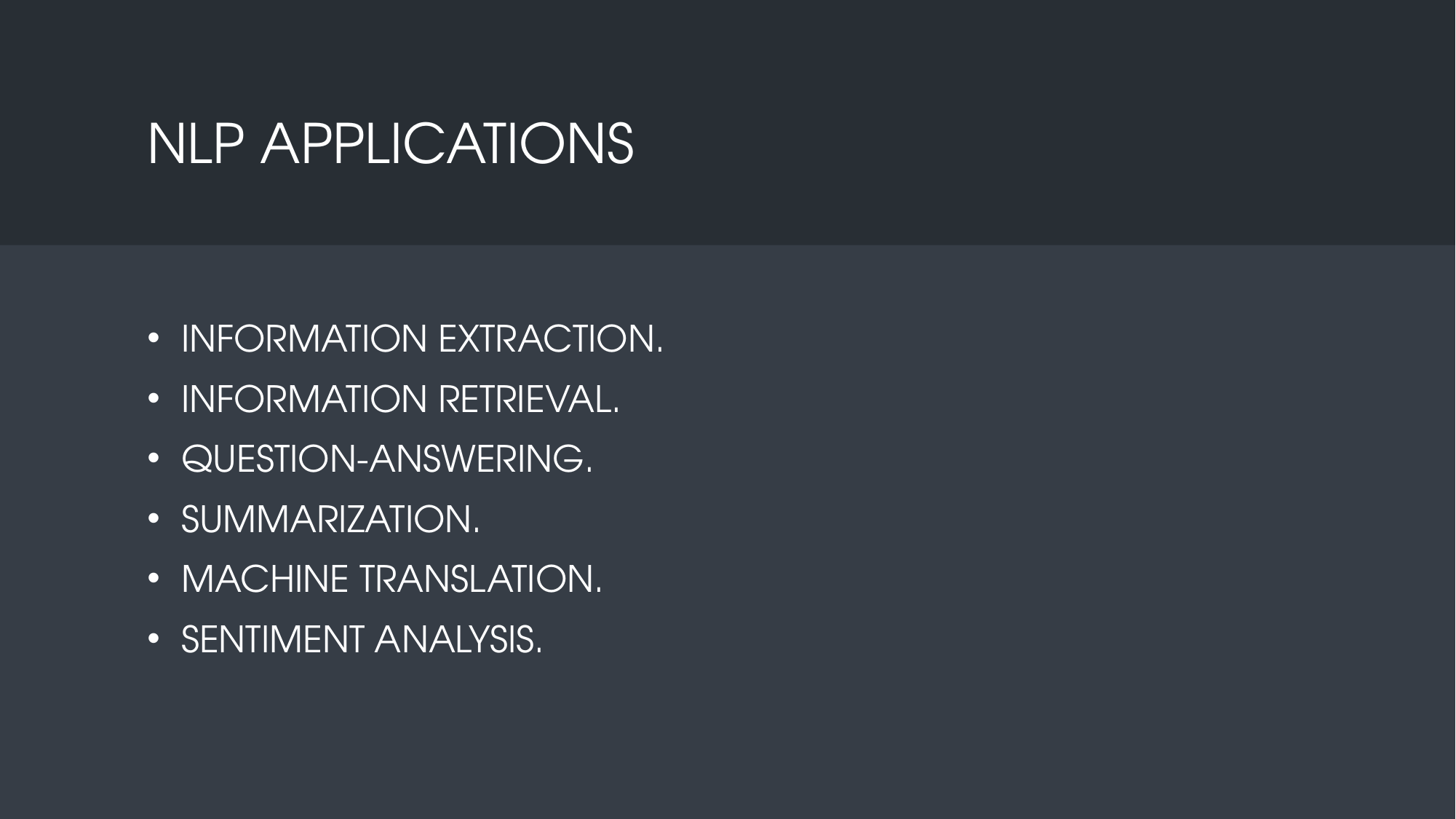

# NLP applications
Information extraction.
Information retrieval.
Question-answering.
summarization.
Machine translation.
Sentiment analysis.
8